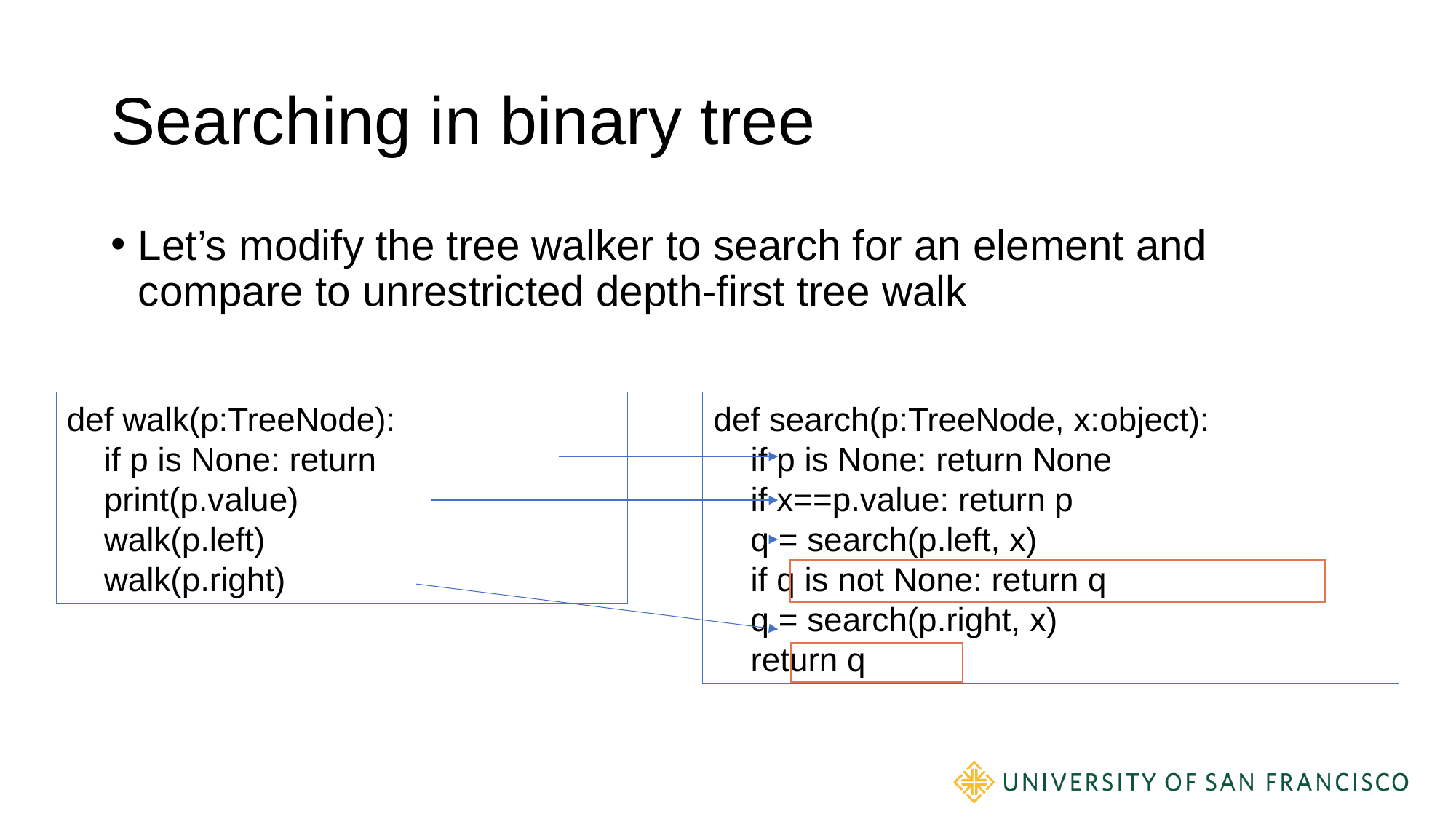

# Searching in binary tree
Let’s modify the tree walker to search for an element and compare to unrestricted depth-first tree walk

def walk(p:TreeNode):
    if p is None: return
    print(p.value)
    walk(p.left)
    walk(p.right)
def search(p:TreeNode, x:object):
    if p is None: return None
    if x==p.value: return p
    q = search(p.left, x)
    if q is not None: return q
    q = search(p.right, x)
    return q